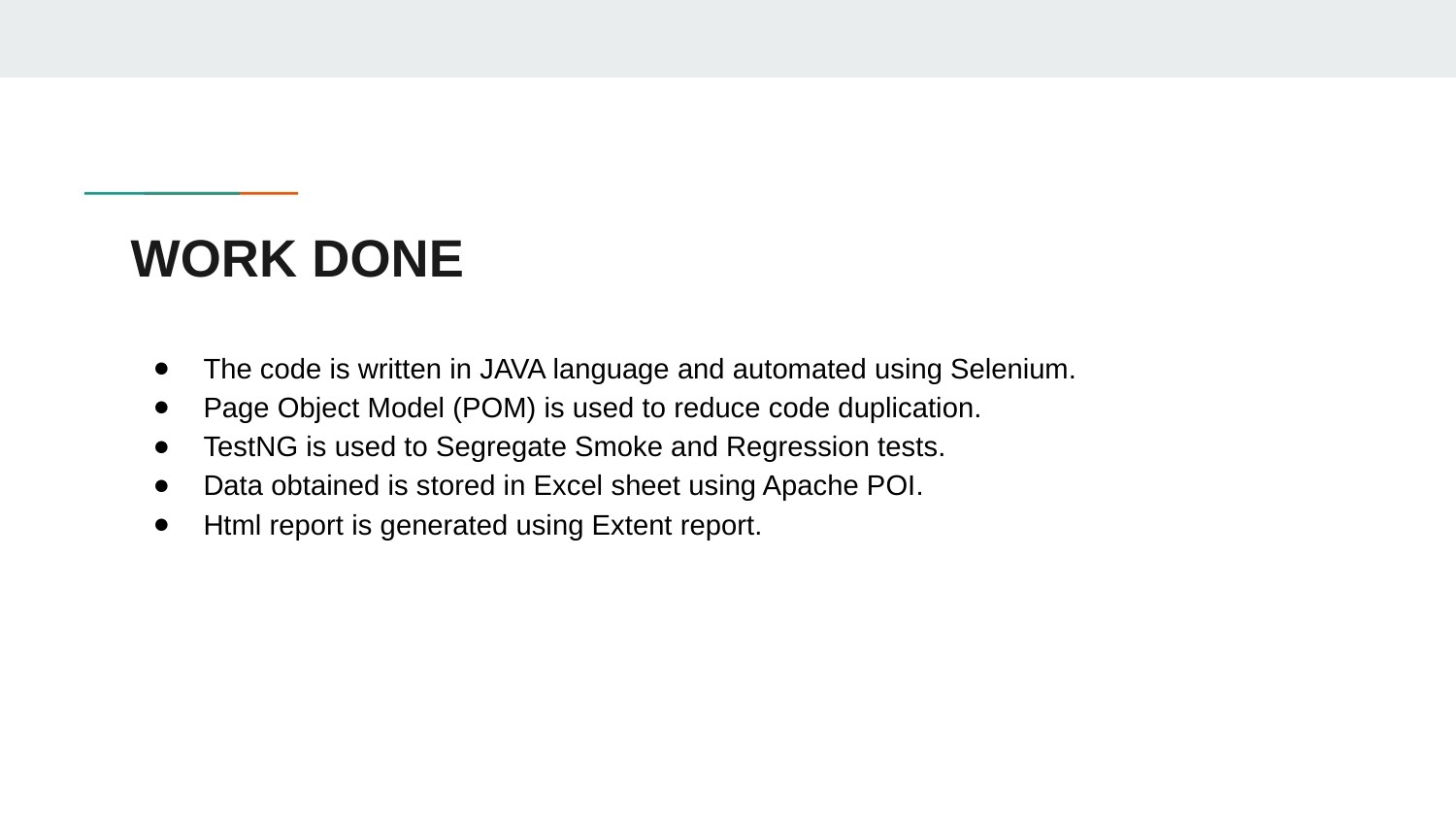

# WORK DONE
The code is written in JAVA language and automated using Selenium.
Page Object Model (POM) is used to reduce code duplication.
TestNG is used to Segregate Smoke and Regression tests.
Data obtained is stored in Excel sheet using Apache POI.
Html report is generated using Extent report.